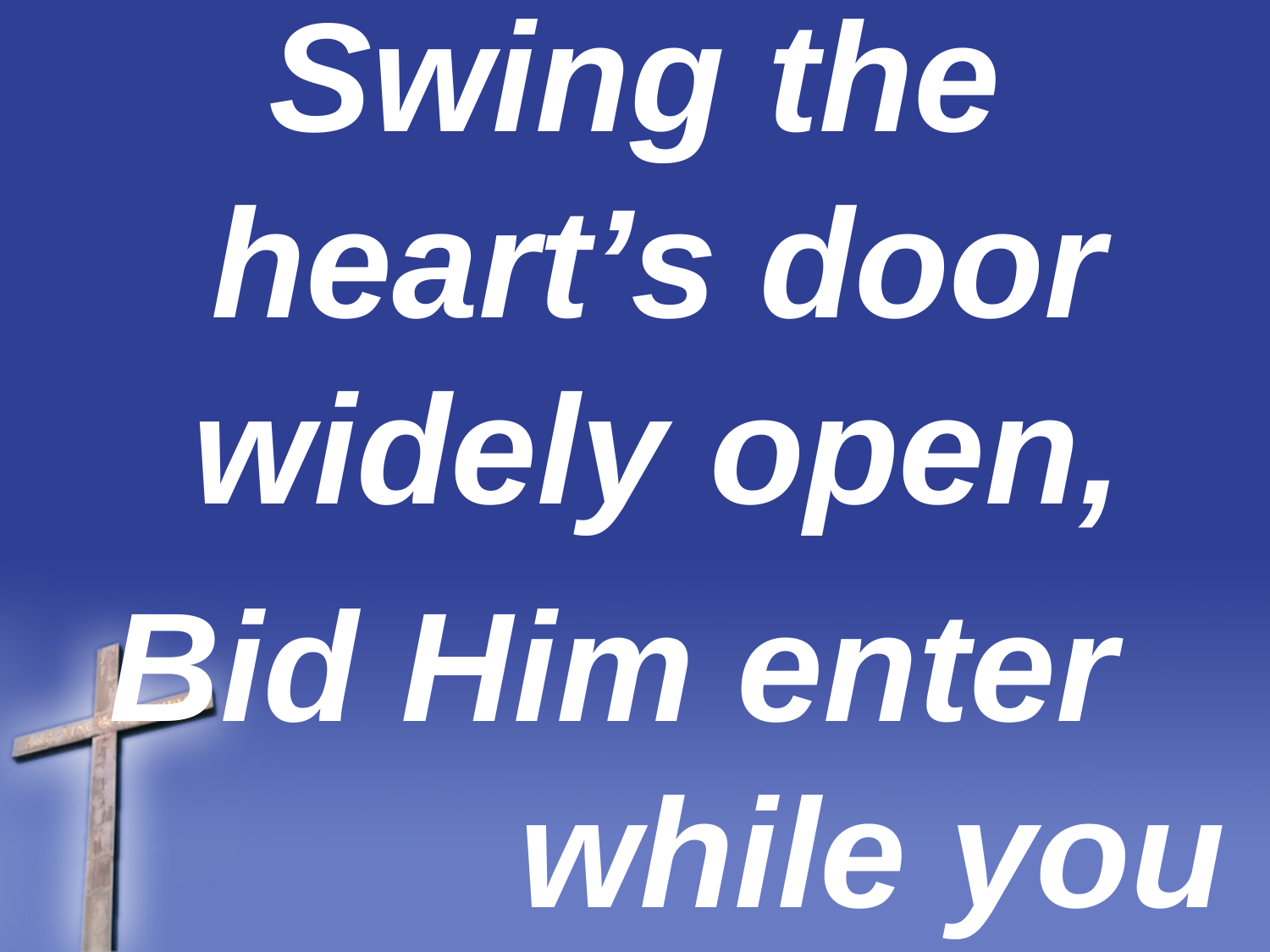

Swing the heart’s door widely open,
  Bid Him enter              while you may.